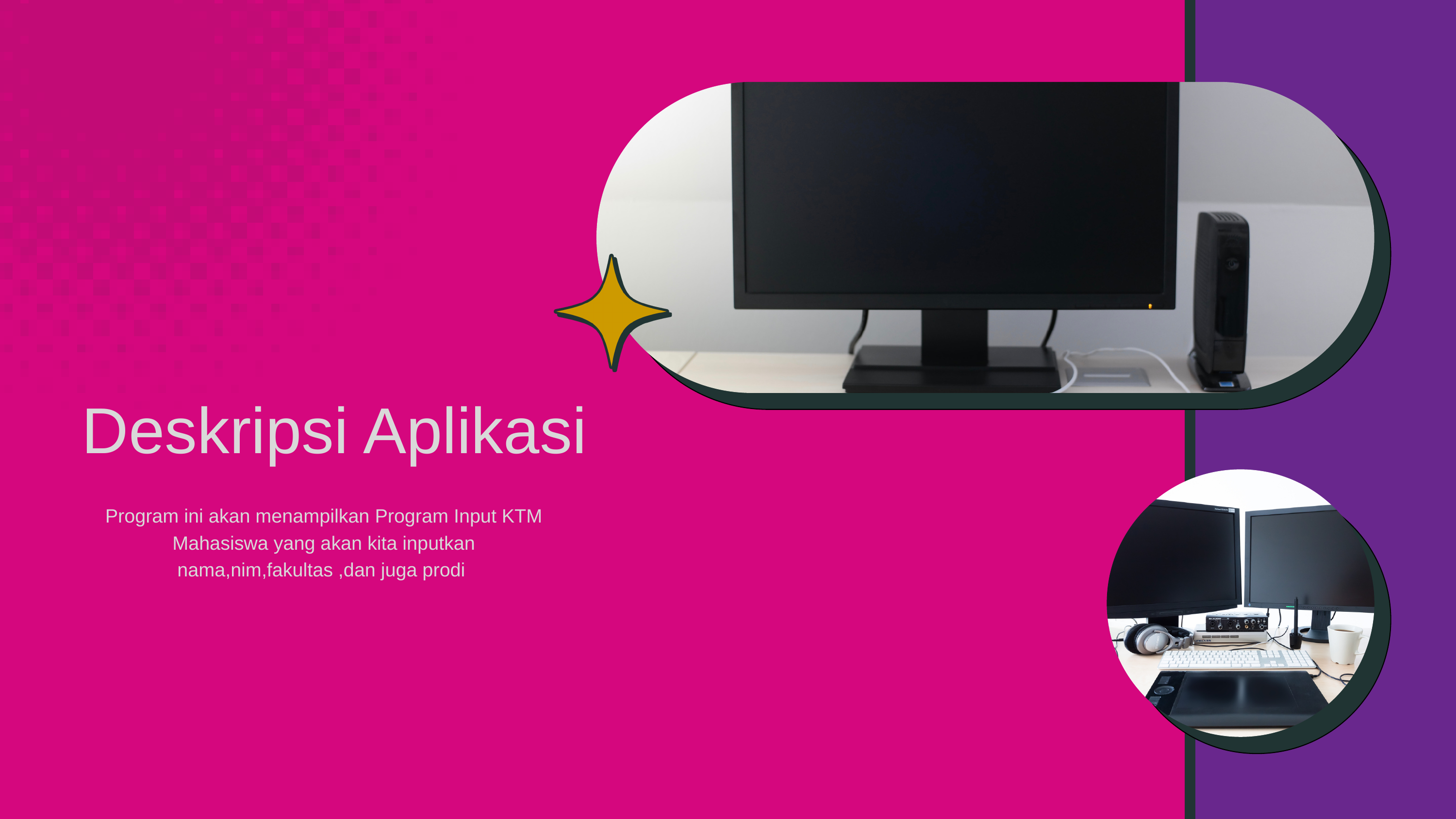

Deskripsi Aplikasi

Program ini akan menampilkan Program Input KTM Mahasiswa yang akan kita inputkan nama,nim,fakultas ,dan juga prodi